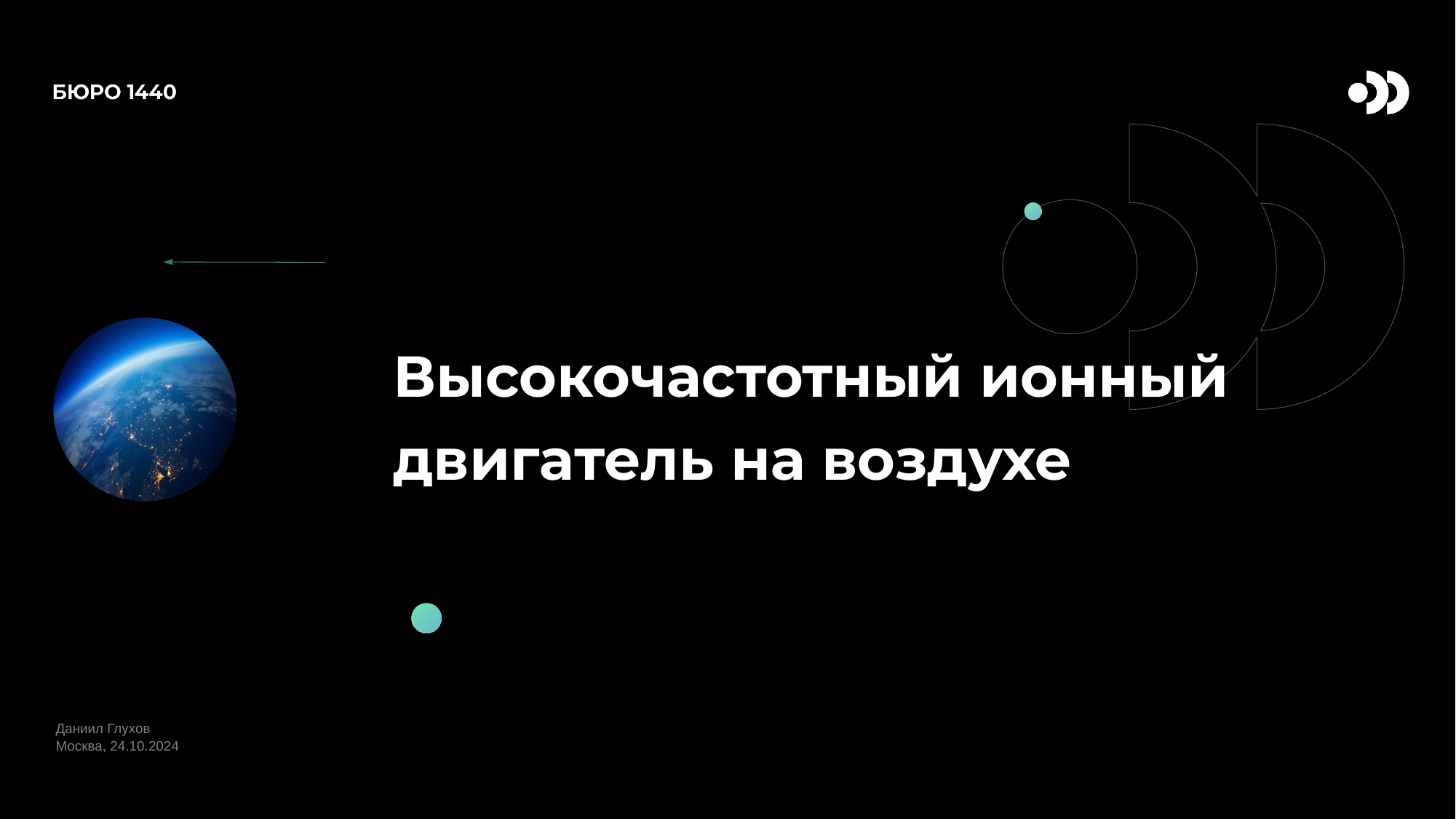

# Высокочастотный ионный двигатель на воздухе
Даниил Глухов
Москва, 24.10.2024